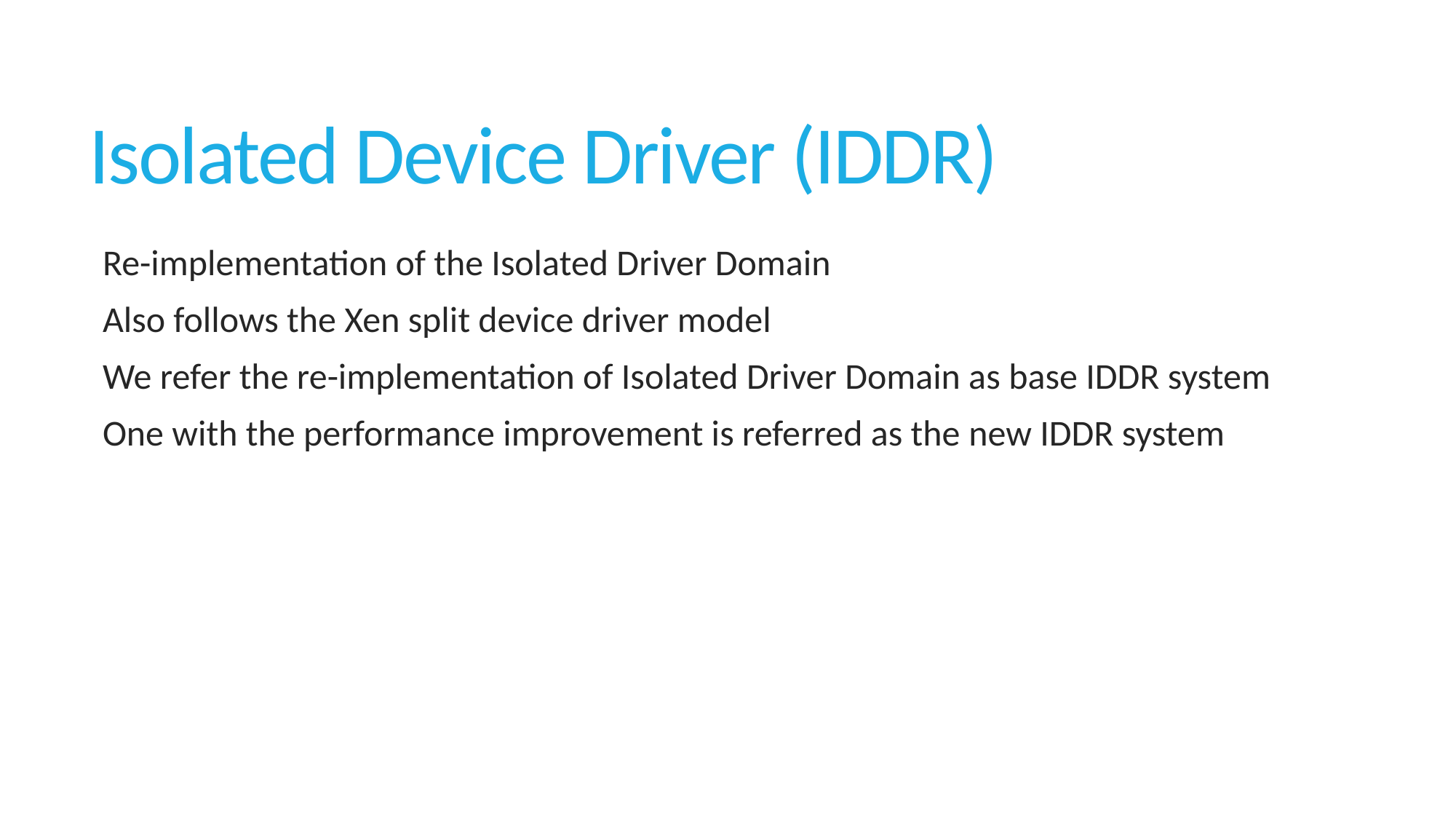

# Isolated Device Driver (IDDR)
Re-implementation of the Isolated Driver Domain
Also follows the Xen split device driver model
We refer the re-implementation of Isolated Driver Domain as base IDDR system
One with the performance improvement is referred as the new IDDR system